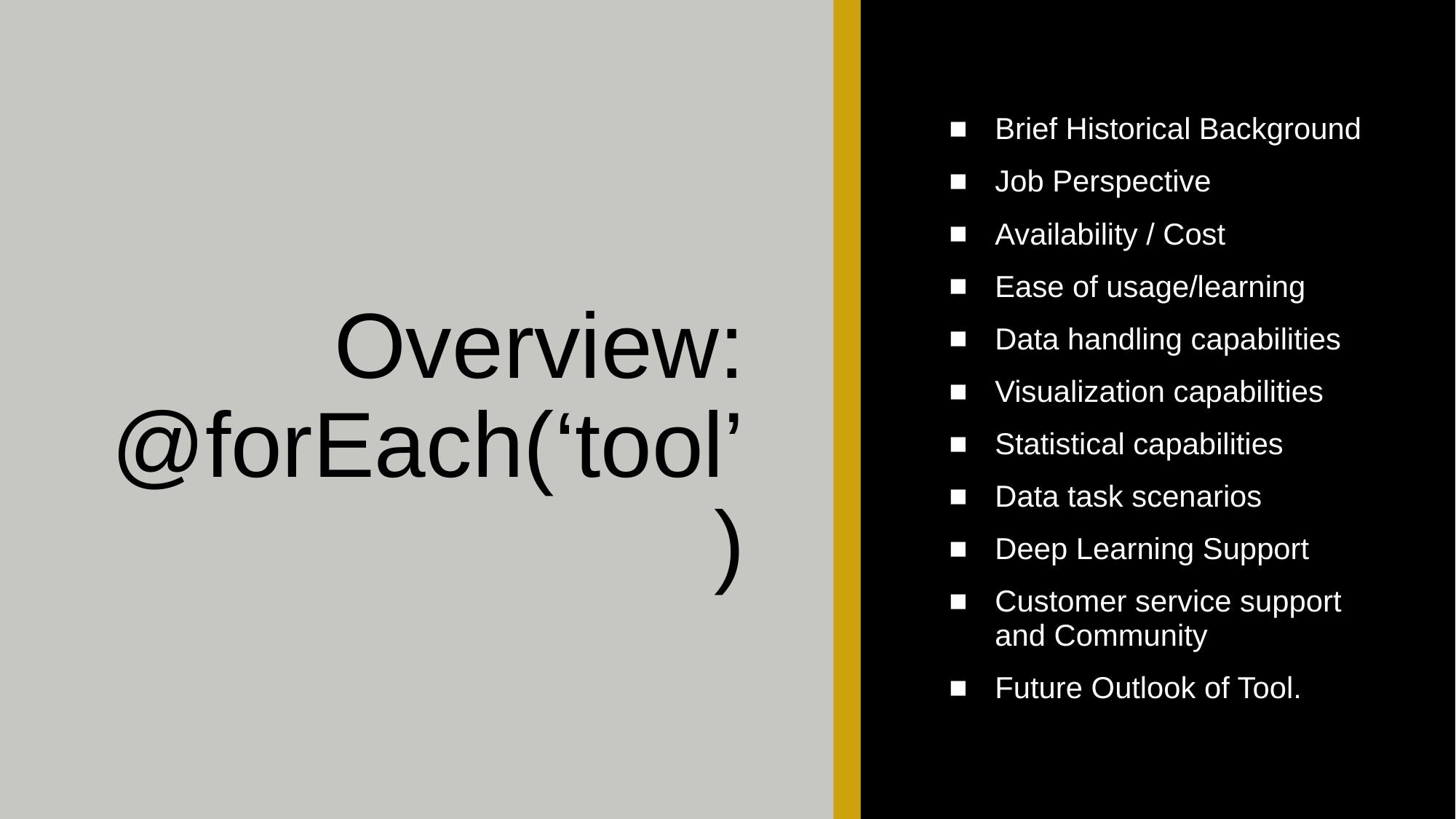

# Overview: @forEach(‘tool’)
Brief Historical Background
Job Perspective
Availability / Cost
Ease of usage/learning
Data handling capabilities
Visualization capabilities
Statistical capabilities
Data task scenarios
Deep Learning Support
Customer service support and Community
Future Outlook of Tool.